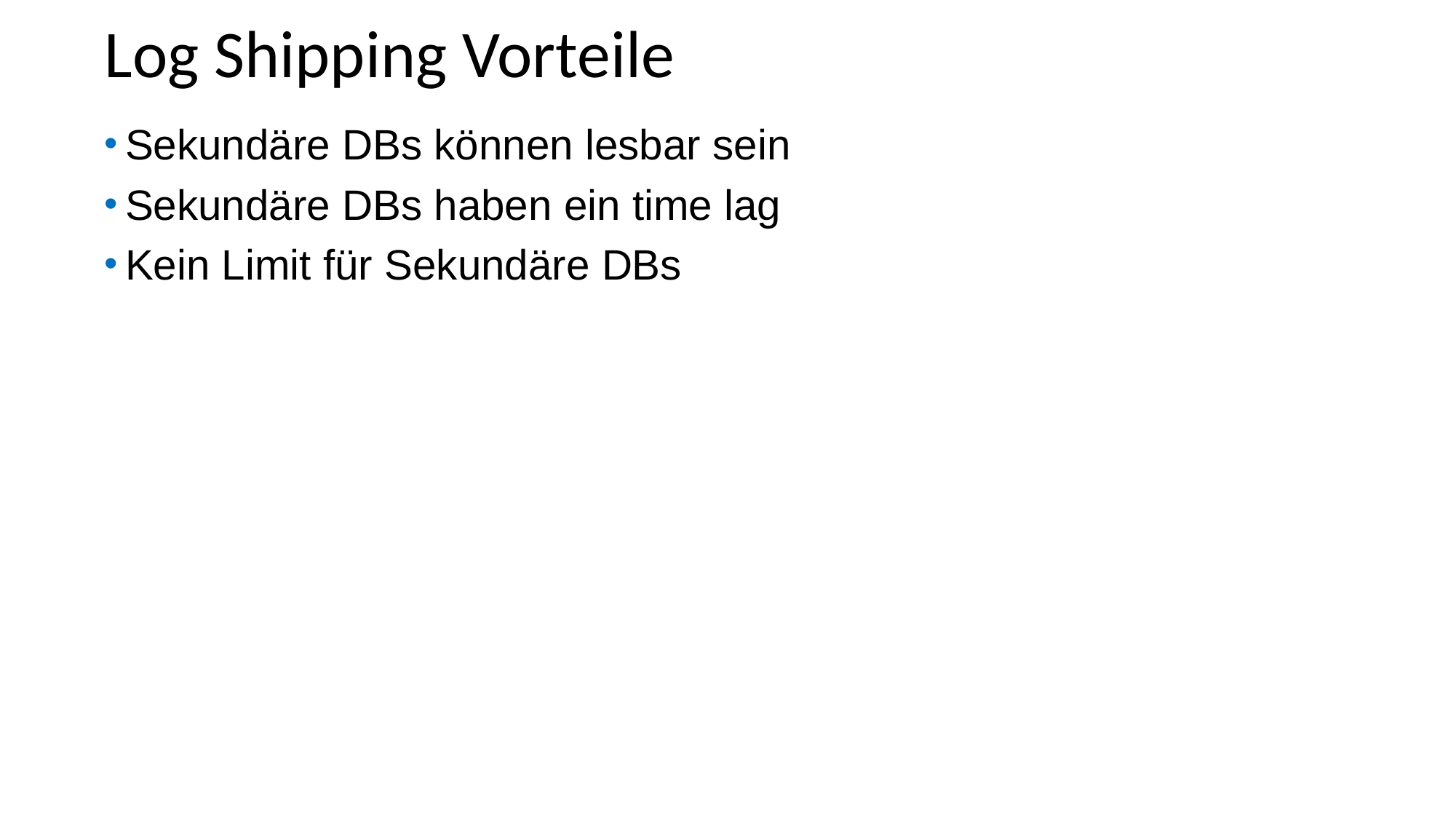

# Log Shipping Vorteile
Sekundäre DBs können lesbar sein
Sekundäre DBs haben ein time lag
Kein Limit für Sekundäre DBs